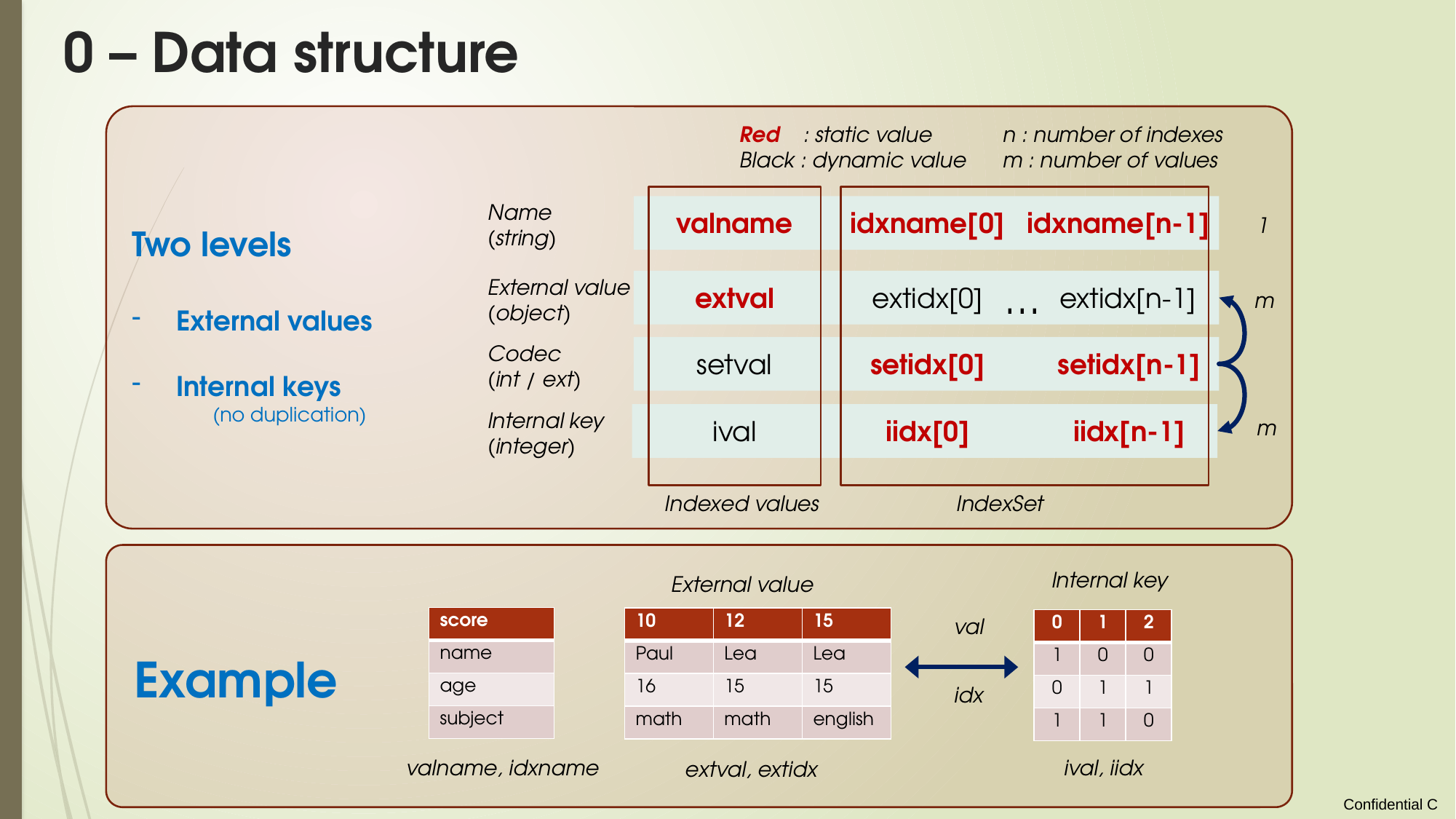

# 0 – Data structure

Red    : static value
Black : dynamic value
n : number of indexes
m : number of values

Name
(string)

valname
idxname[0]
idxname[n-1]
1
Two levels

External values

Internal keys
	 (no duplication)
…
External value
(object)

extval
extidx[0]
extidx[n-1]
m
Codec
(int / ext)

setval
setidx[0]
setidx[n-1]
Internal key (integer)

ival
iidx[0]
iidx[n-1]
m
Indexed values
IndexSet

Internal key
External value
| score |
| --- |
| name |
| age |
| subject |
| 10 | 12 | 15 |
| --- | --- | --- |
| Paul | Lea | Lea |
| 16 | 15 | 15 |
| math | math | english |
val
| 0 | 1 | 2 |
| --- | --- | --- |
| 1 | 0 | 0 |
| 0 | 1 | 1 |
| 1 | 1 | 0 |
Example
idx
valname, idxname
ival, iidx
extval, extidx